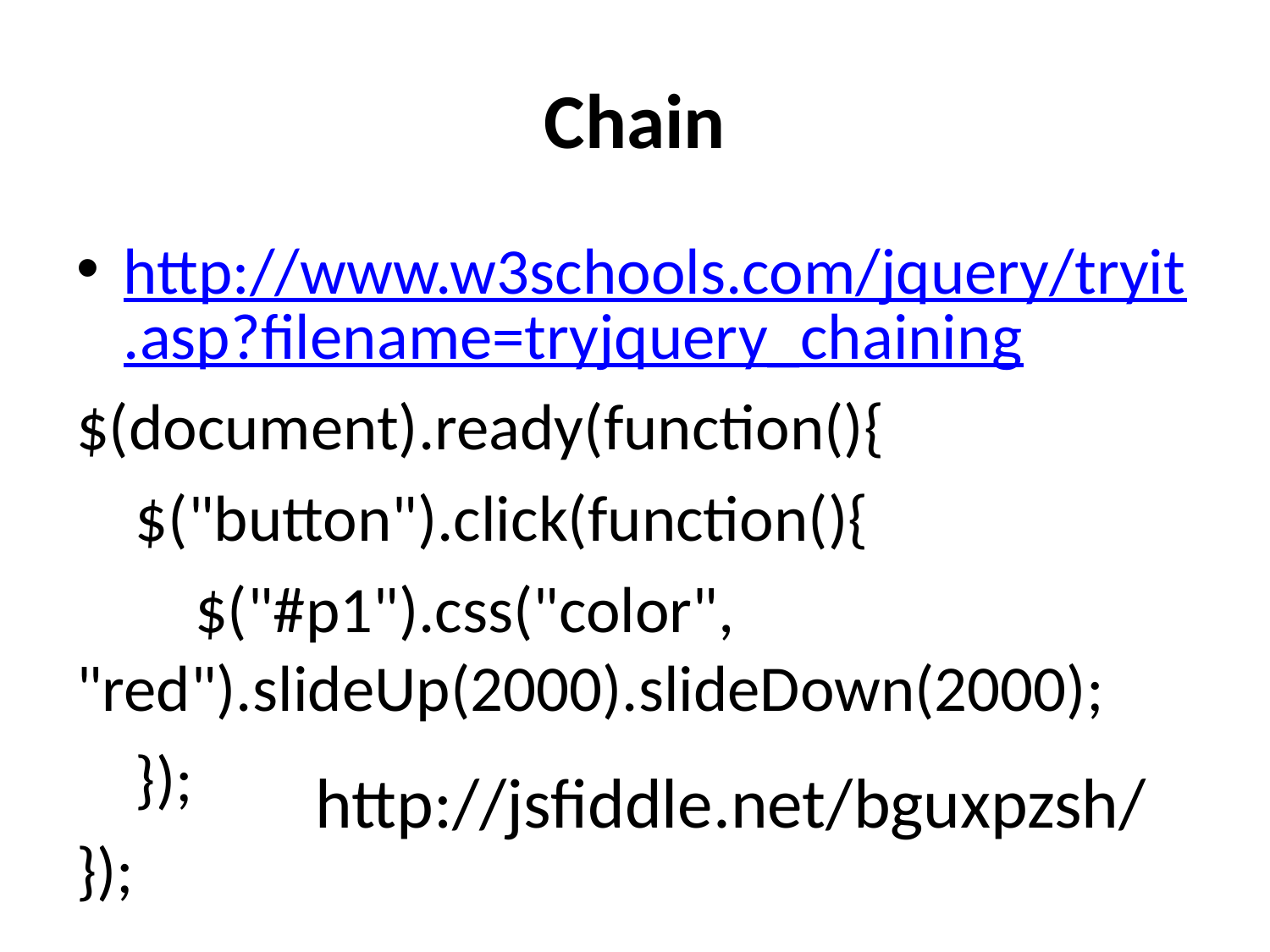

# Chain
http://www.w3schools.com/jquery/tryit.asp?filename=tryjquery_chaining
$(document).ready(function(){
    $("button").click(function(){
        $("#p1").css("color", "red").slideUp(2000).slideDown(2000);
    });
});

http://jsfiddle.net/bguxpzsh/